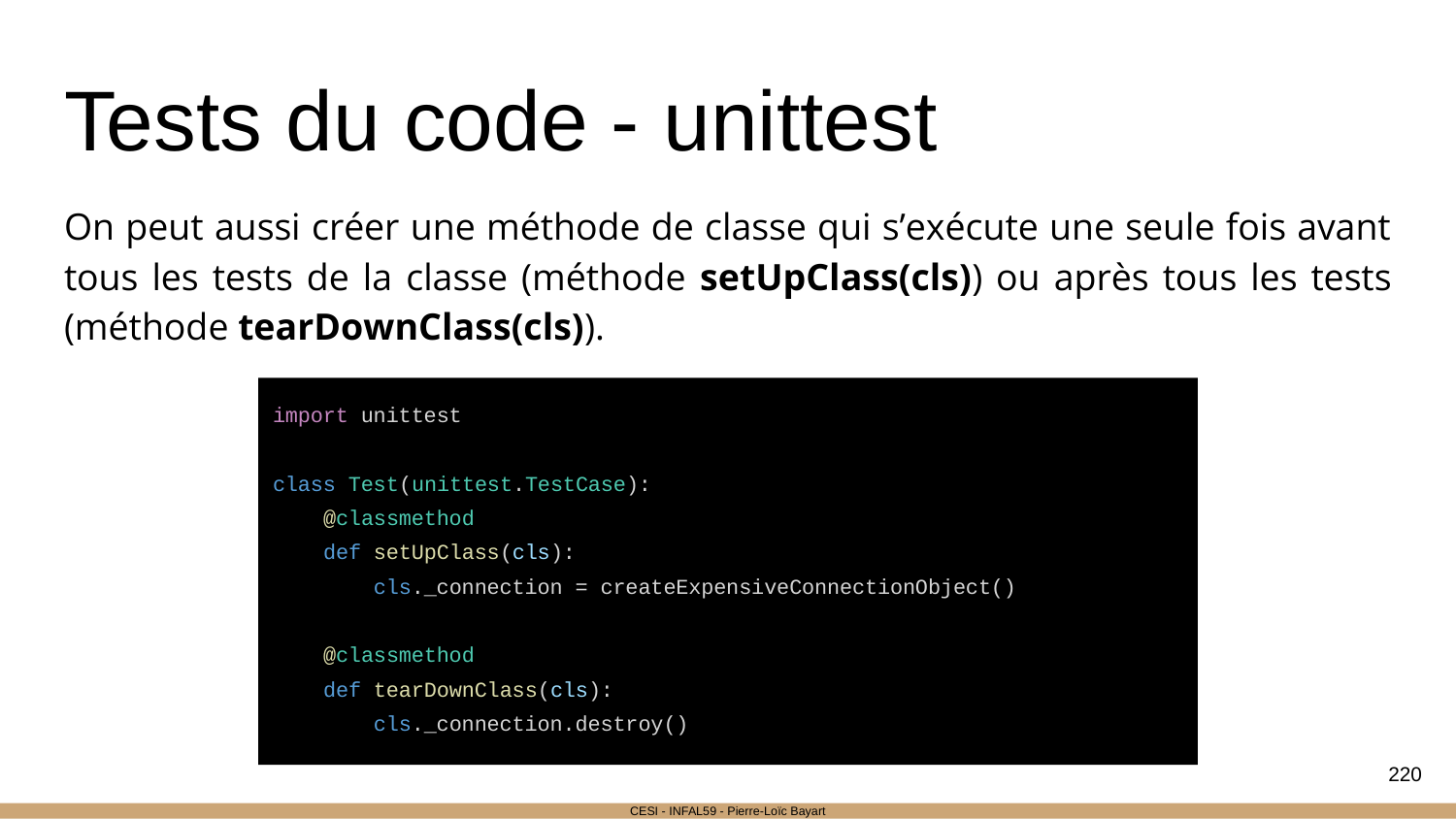

# Tests du code - unittest
On peut aussi créer une méthode de classe qui s’exécute une seule fois avant tous les tests de la classe (méthode setUpClass(cls)) ou après tous les tests (méthode tearDownClass(cls)).

import unittest

class Test(unittest.TestCase):
    @classmethod
    def setUpClass(cls):
        cls._connection = createExpensiveConnectionObject()

    @classmethod
    def tearDownClass(cls):
        cls._connection.destroy()
220